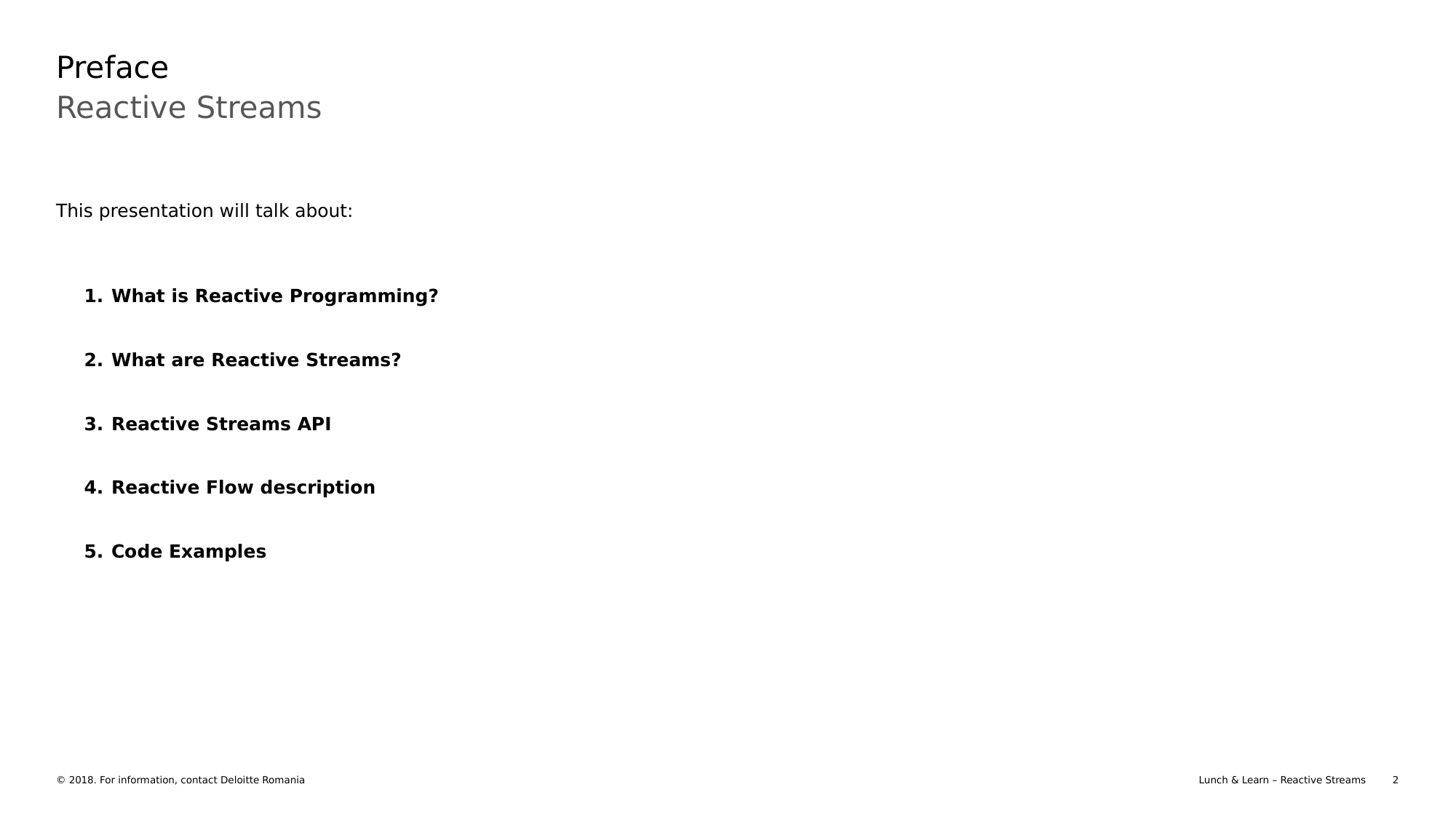

# Preface
Reactive Streams
This presentation will talk about:
What is Reactive Programming?
What are Reactive Streams?
Reactive Streams API
Reactive Flow description
Code Examples